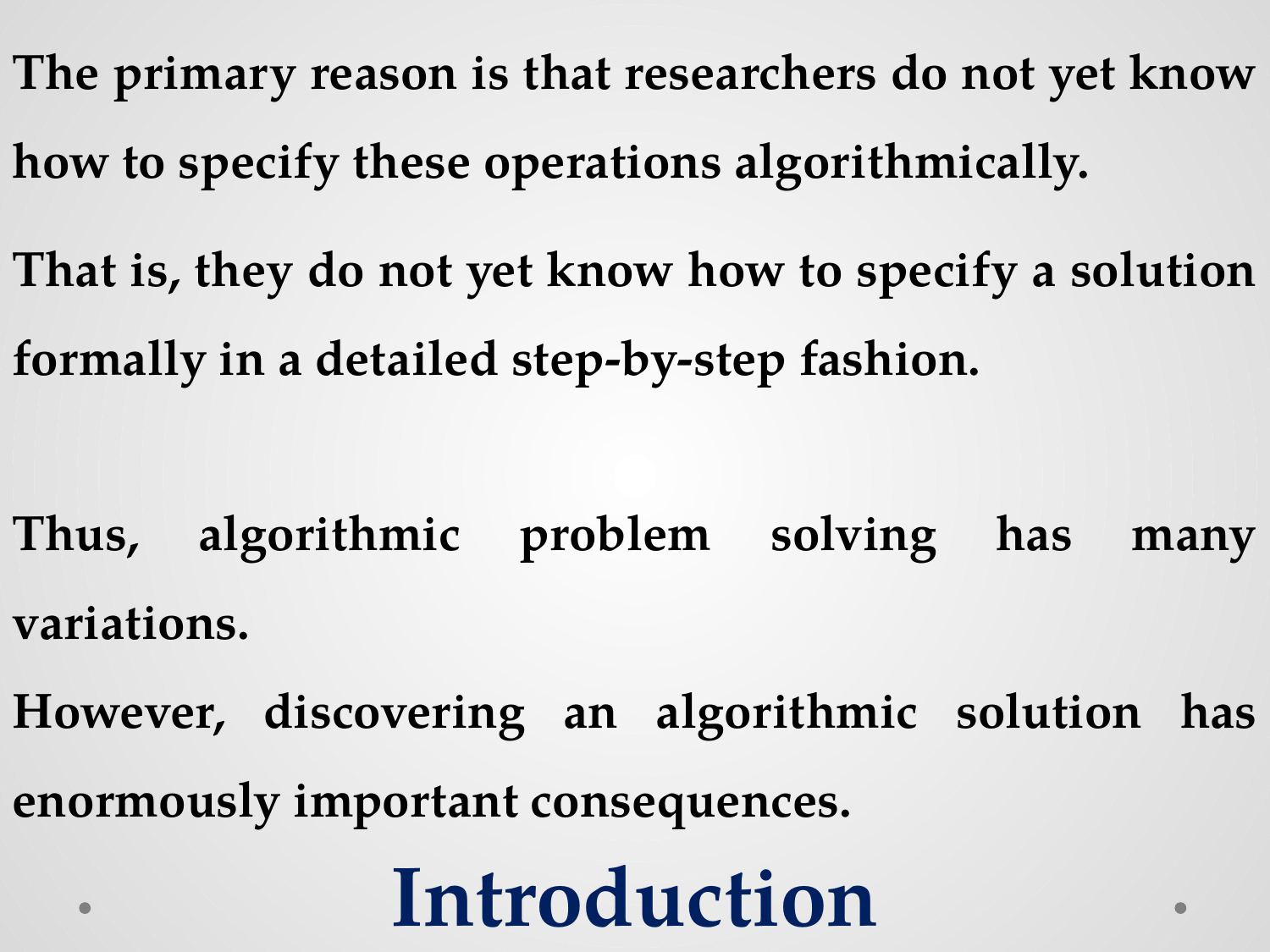

The primary reason is that researchers do not yet know how to specify these operations algorithmically.
That is, they do not yet know how to specify a solution formally in a detailed step-by-step fashion.
Thus, algorithmic problem solving has many variations.
However, discovering an algorithmic solution has enormously important consequences.
Introduction